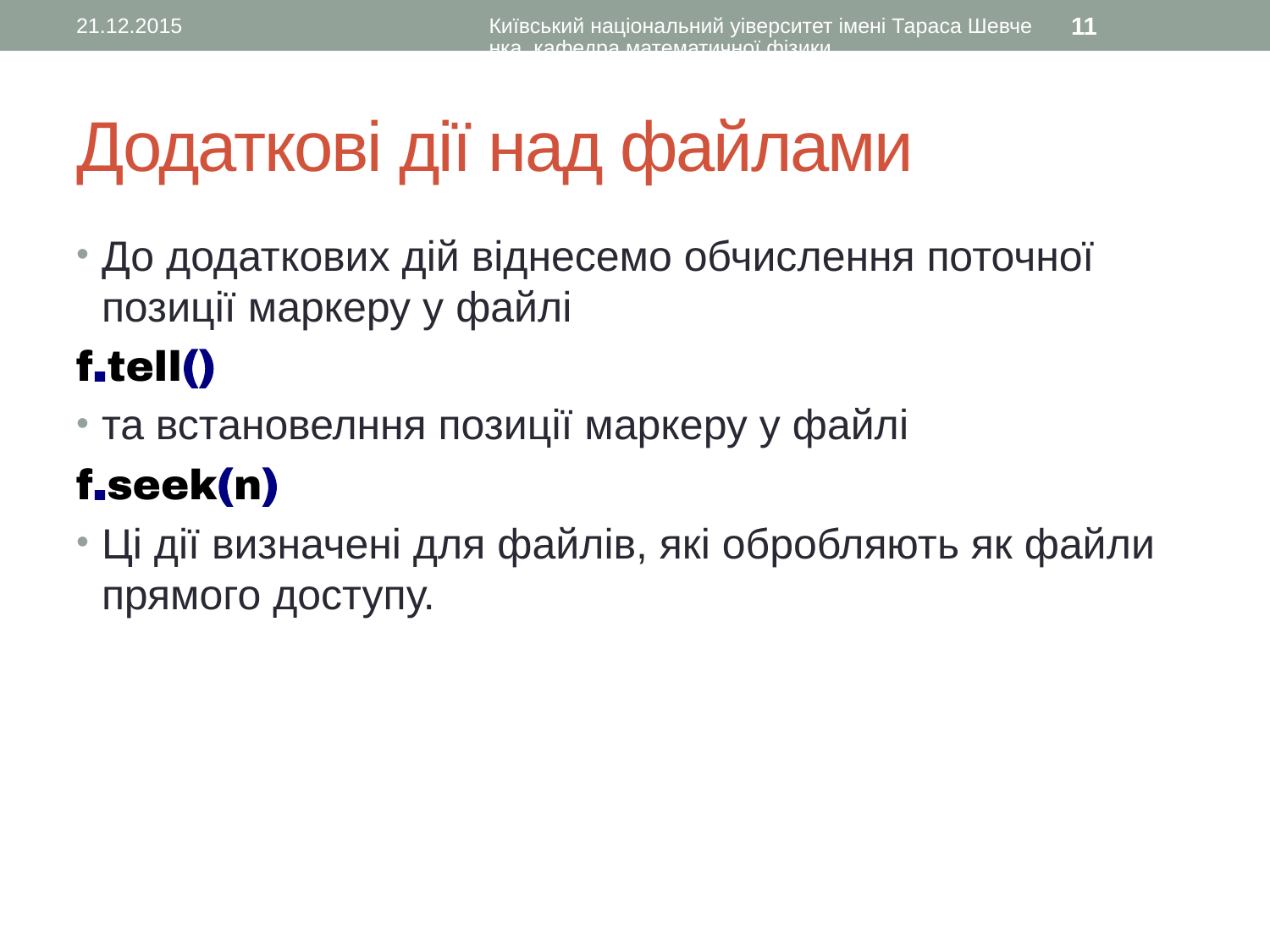

21.12.2015
Київський національний уіверситет імені Тараса Шевченка, кафедра математичної фізики
11
# Додаткові дії над файлами
До додаткових дій віднесемо обчислення поточної позиції маркеру у файлі
f.tell()
та встановелння позиції маркеру у файлі
f.seek(n)
Ці дії визначені для файлів, які обробляють як файли прямого доступу.